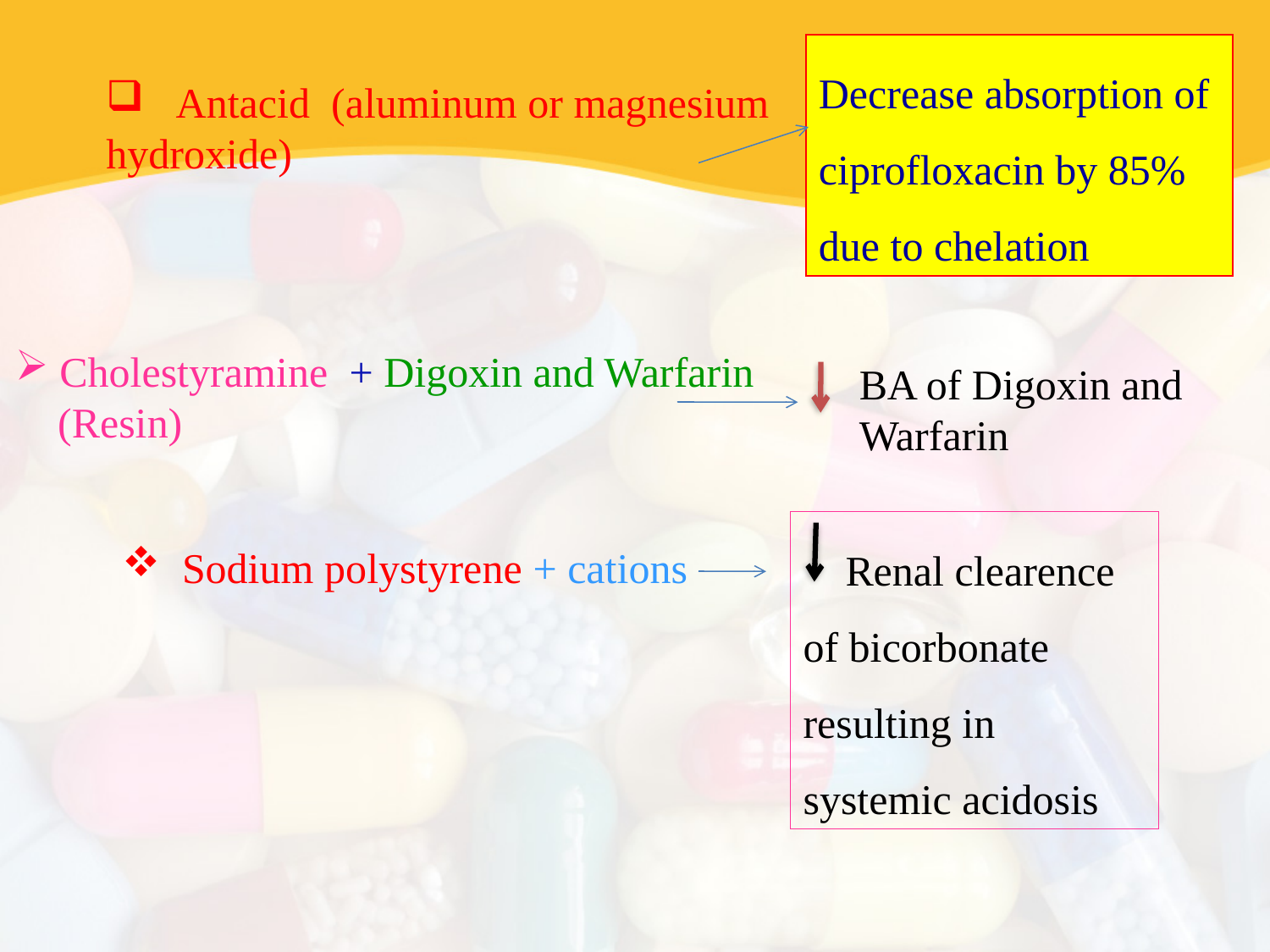

Decrease absorption of
ciprofloxacin by 85%
due to chelation
   Antacid  (aluminum or magnesium hydroxide)
 Cholestyramine  + Digoxin and Warfarin
    (Resin)

BA of Digoxin and Warfarin
    Renal clearence of bicorbonate resulting in systemic acidosis
  Sodium polystyrene + cations